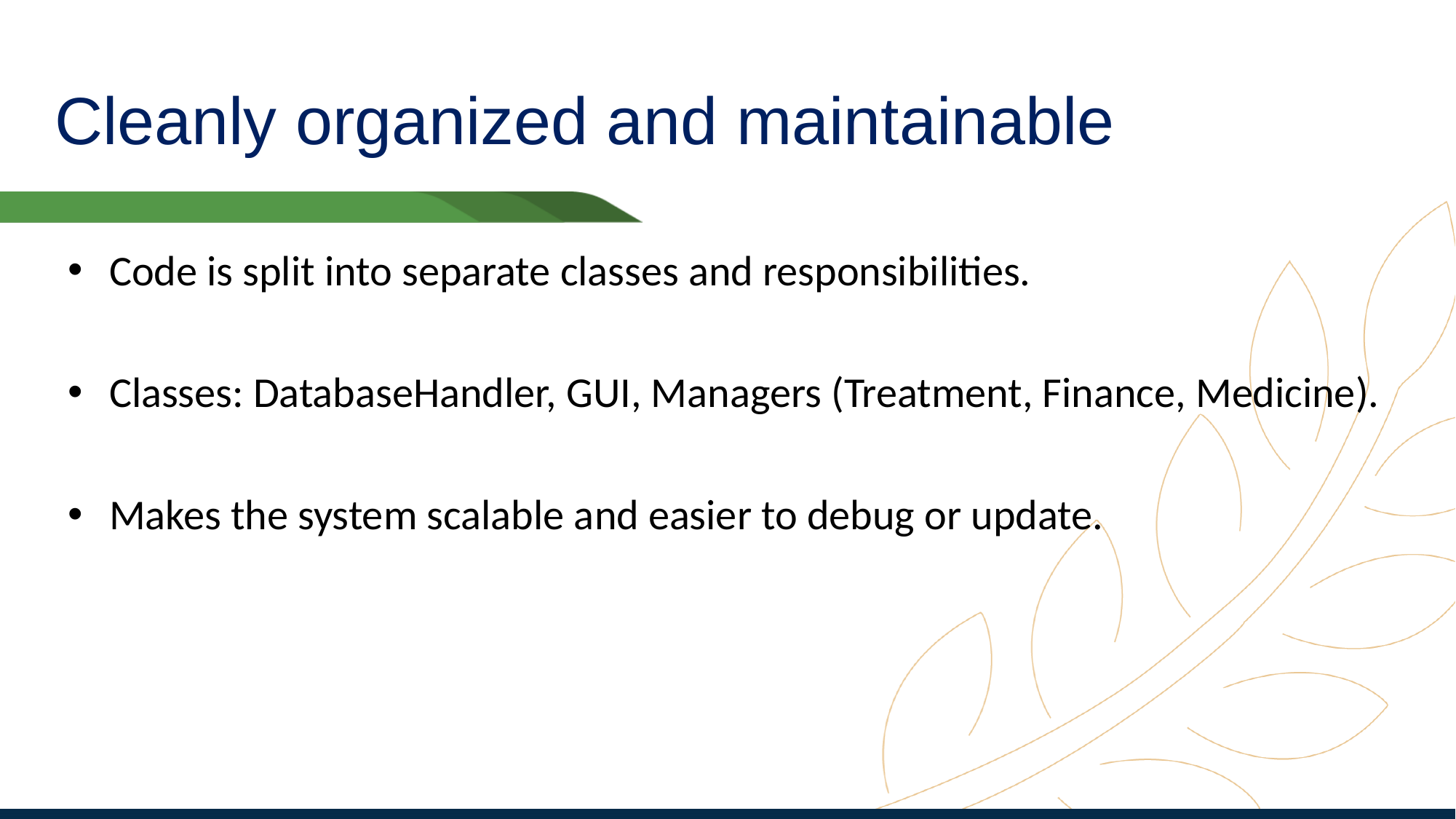

# Cleanly organized and maintainable
Code is split into separate classes and responsibilities.

Classes: DatabaseHandler, GUI, Managers (Treatment, Finance, Medicine).

Makes the system scalable and easier to debug or update.